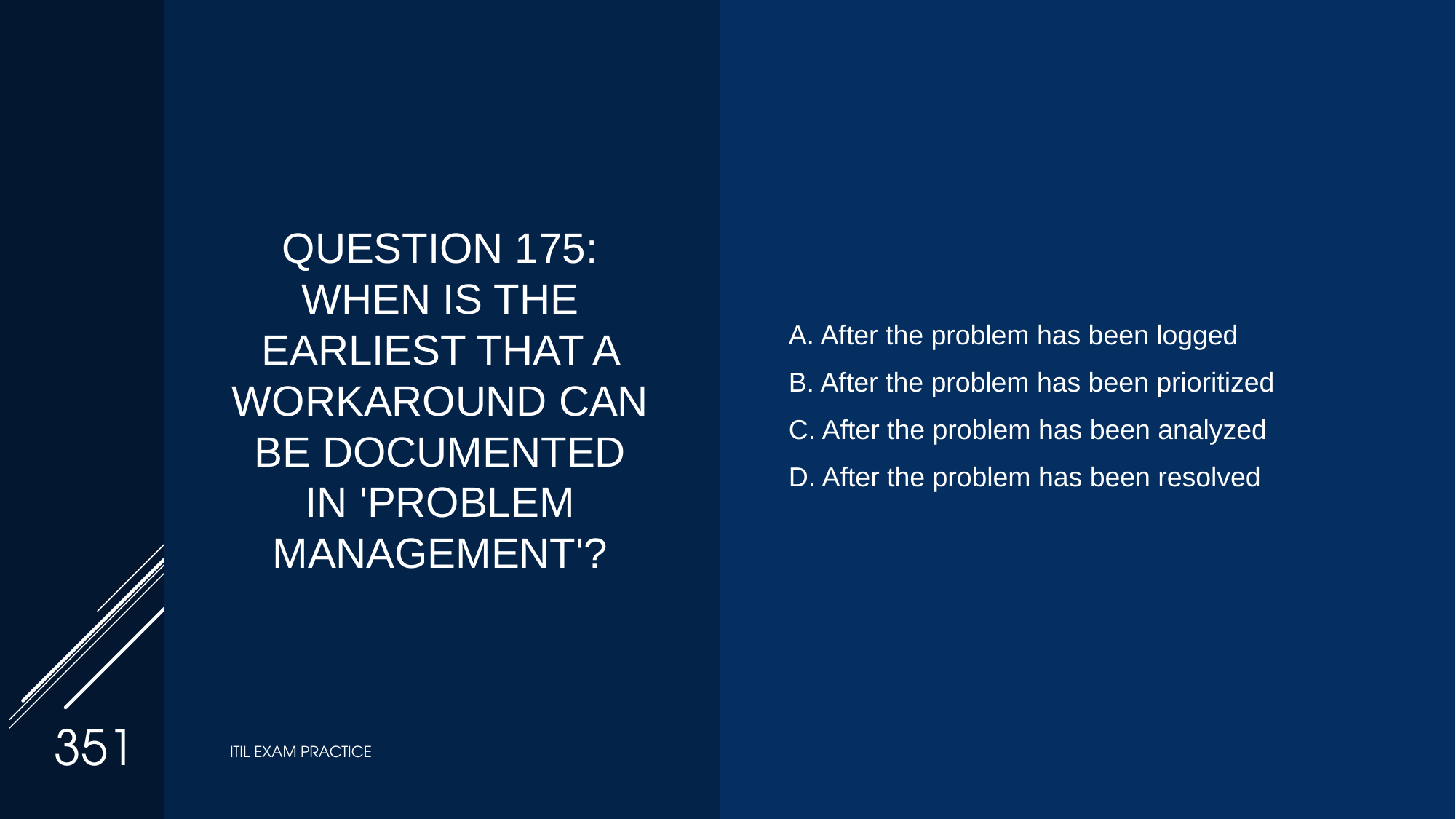

# Question 175: When is the earliest that a workaround can be documented in 'problem management'?
A. After the problem has been logged
B. After the problem has been prioritized
C. After the problem has been analyzed
D. After the problem has been resolved
351
ITIL EXAM PRACTICE